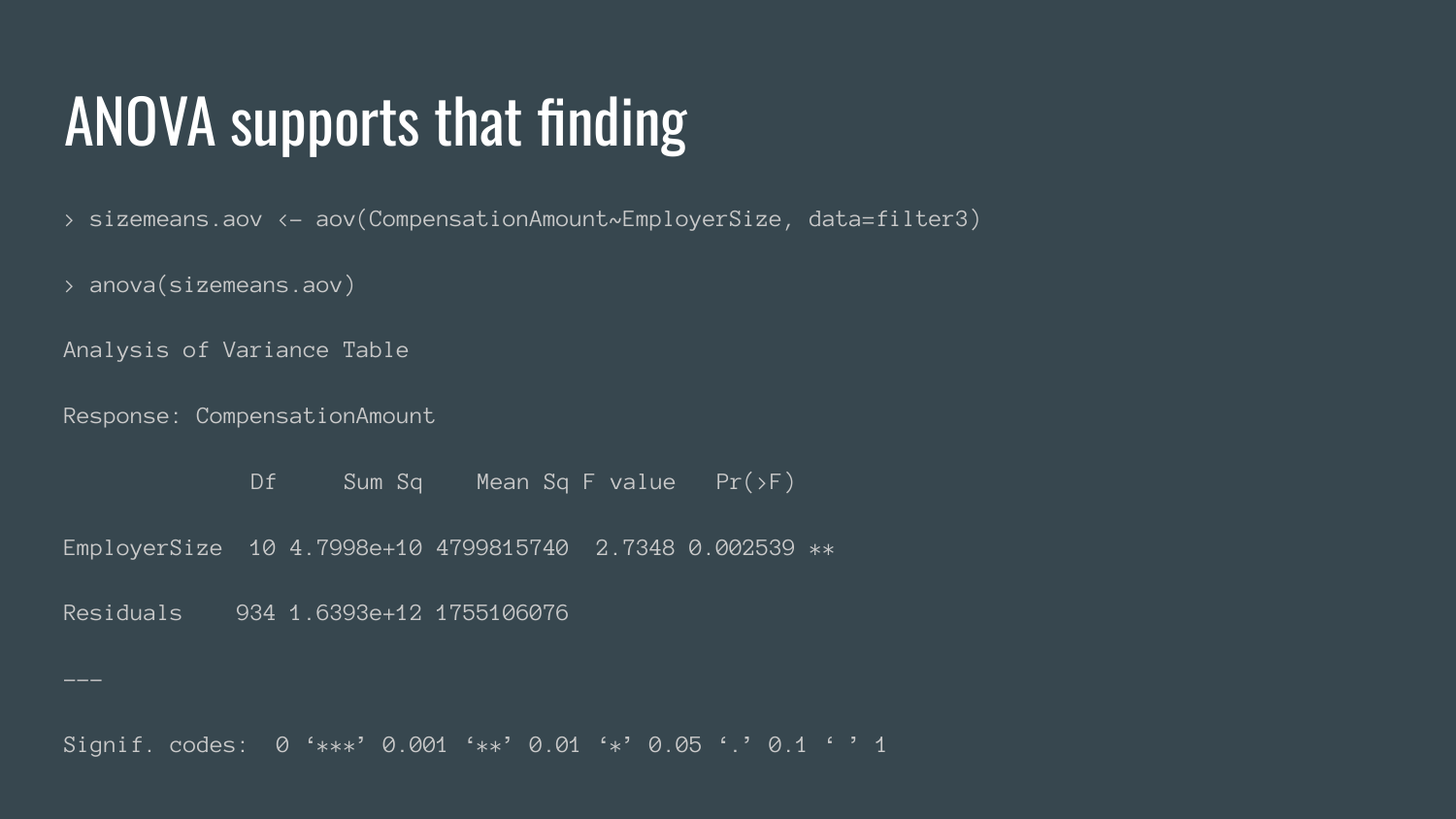

# ANOVA supports that finding
> sizemeans.aov <- aov(CompensationAmount~EmployerSize, data=filter3)
> anova(sizemeans.aov)
Analysis of Variance Table
Response: CompensationAmount
              Df     Sum Sq    Mean Sq F value   Pr(>F)
EmployerSize  10 4.7998e+10 4799815740  2.7348 0.002539 **
Residuals    934 1.6393e+12 1755106076
---
Signif. codes:  0 ‘***’ 0.001 ‘**’ 0.01 ‘*’ 0.05 ‘.’ 0.1 ‘ ’ 1